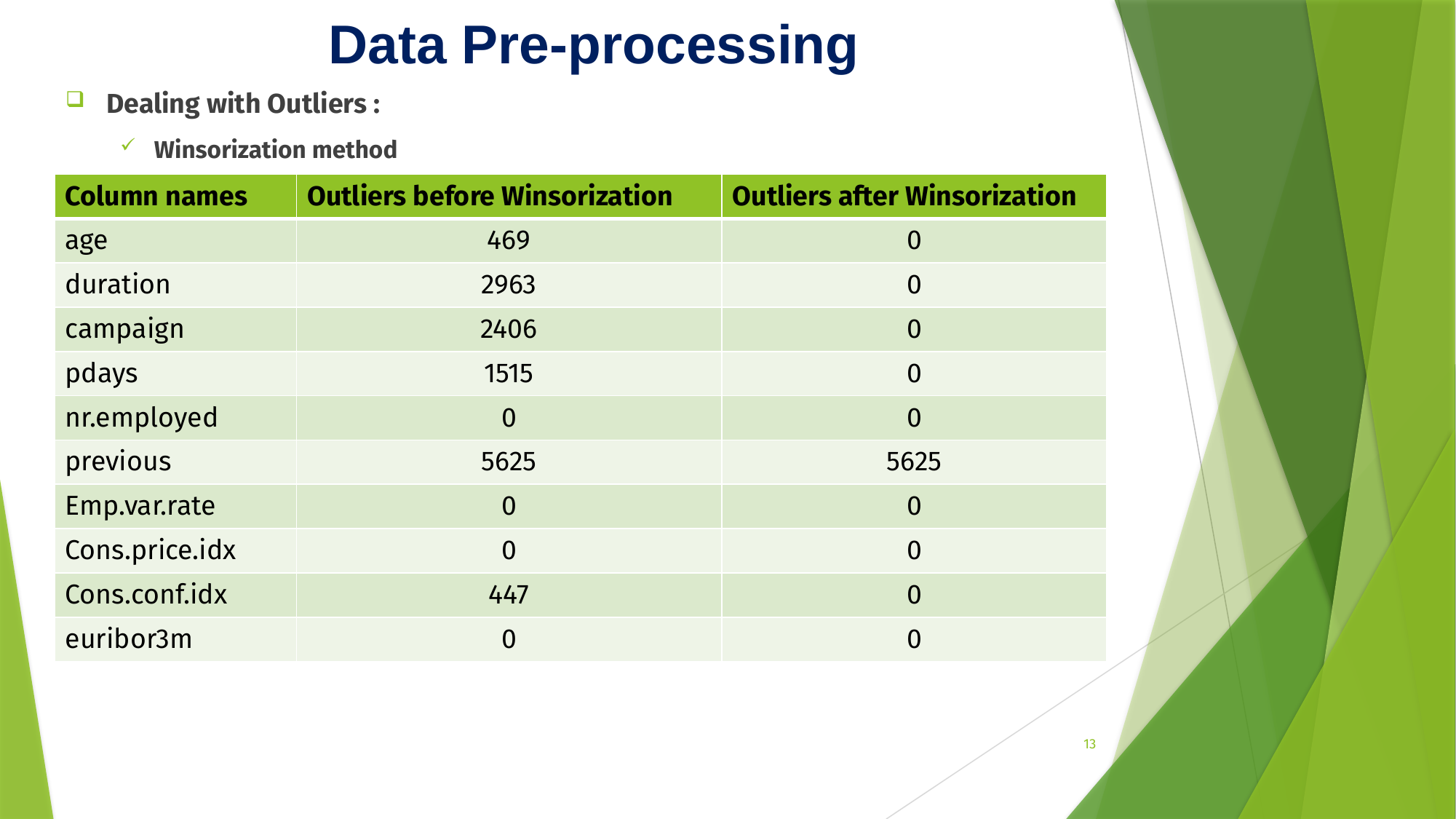

# Data Pre-processing
Dealing with Outliers :
Winsorization method

| Column names | Outliers before Winsorization | Outliers after Winsorization |
| --- | --- | --- |
| age | 469 | 0 |
| duration | 2963 | 0 |
| campaign | 2406 | 0 |
| pdays | 1515 | 0 |
| nr.employed | 0 | 0 |
| previous | 5625 | 5625 |
| Emp.var.rate | 0 | 0 |
| Cons.price.idx | 0 | 0 |
| Cons.conf.idx | 447 | 0 |
| euribor3m | 0 | 0 |
13